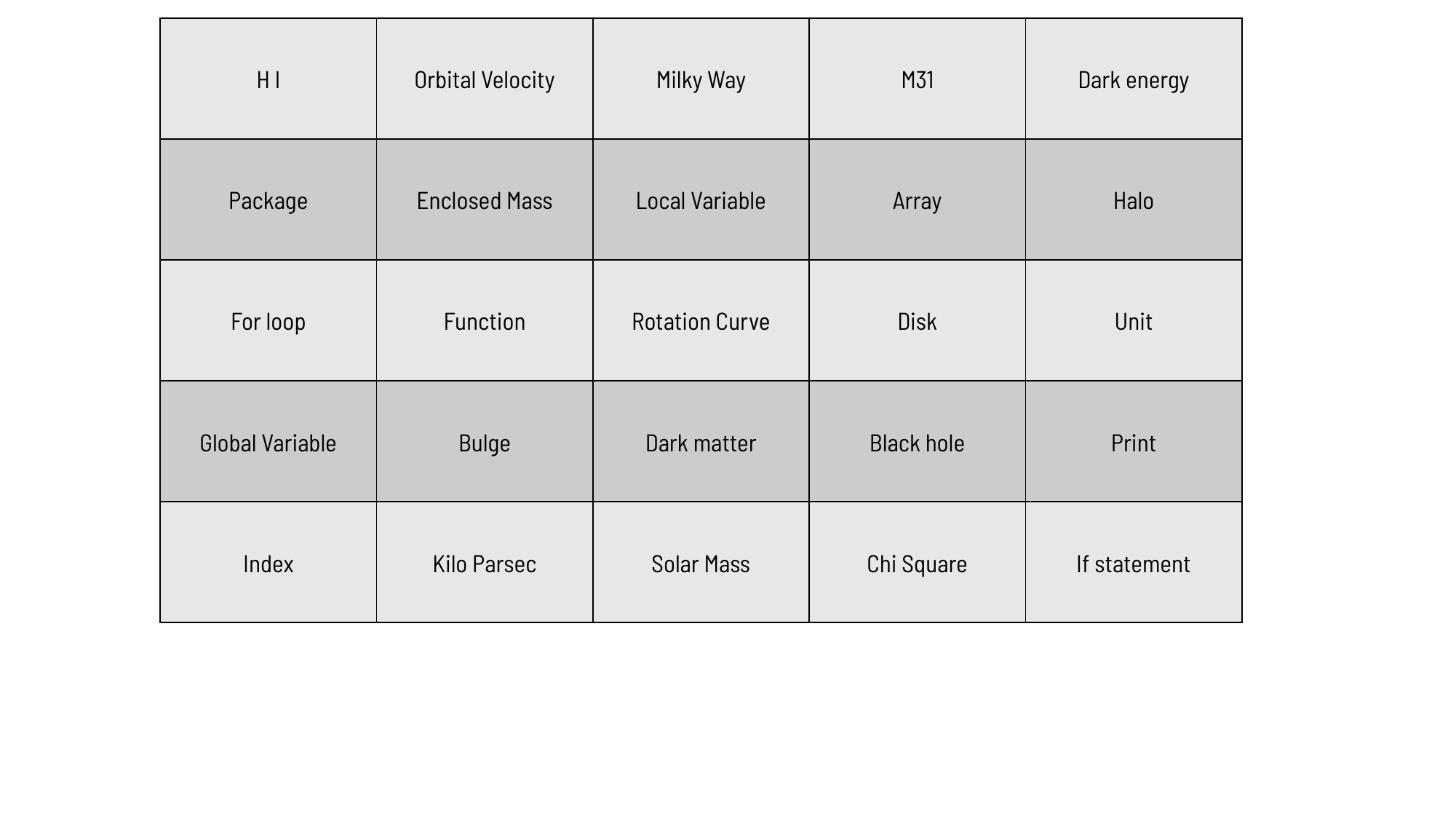

| H I | Orbital Velocity | Milky Way | M31 | Dark energy |
| --- | --- | --- | --- | --- |
| Package | Enclosed Mass | Local Variable | Array | Halo |
| For loop | Function | Rotation Curve | Disk | Unit |
| Global Variable | Bulge | Dark matter | Black hole | Print |
| Index | Kilo Parsec | Solar Mass | Chi Square | If statement |